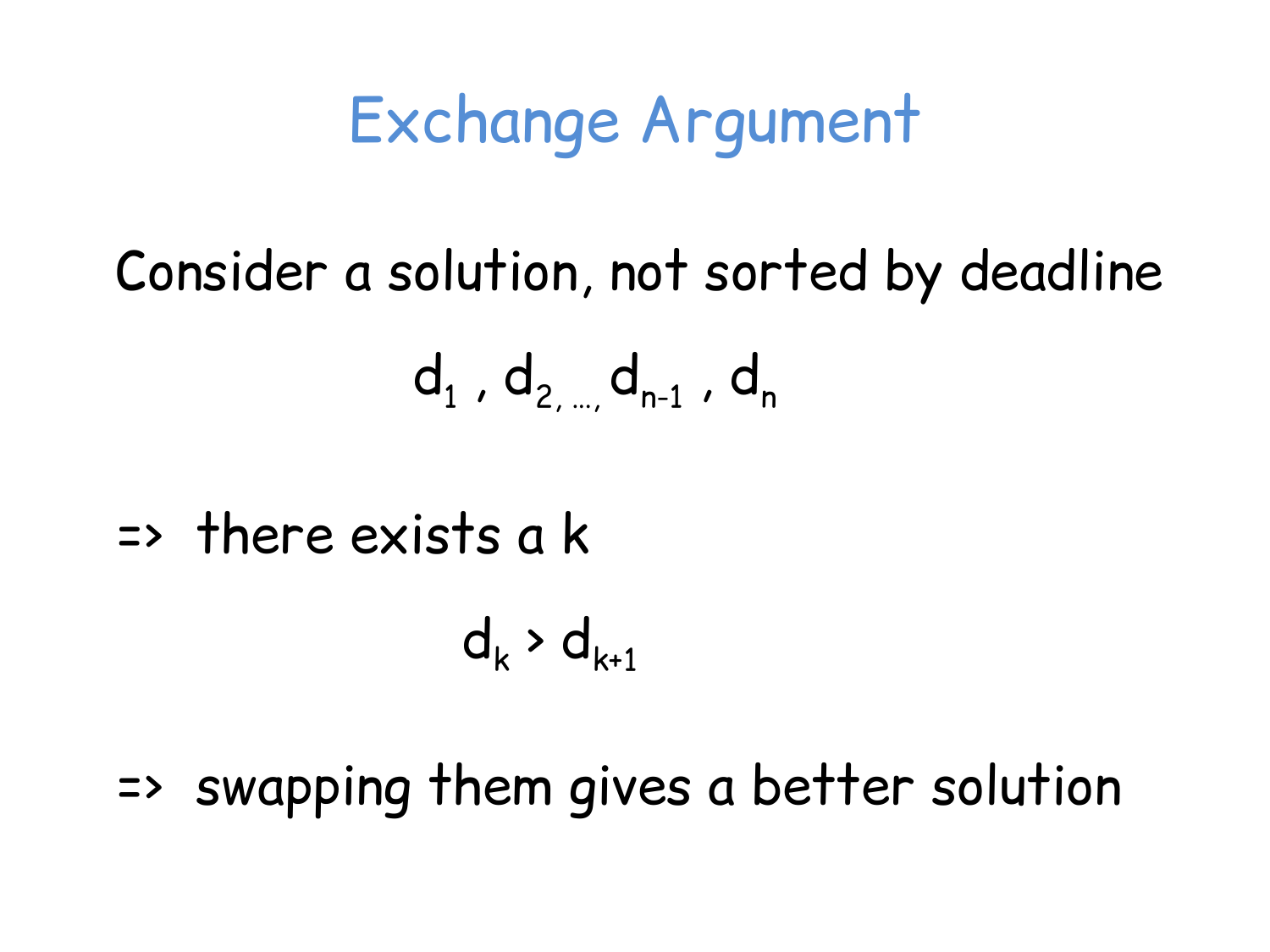

# Exchange Argument
Consider a solution, not sorted by deadline
         d1 , d2, …, dn-1 , dn
         =>  there exists a k
            dk > dk+1
         =>  swapping them gives a better solution